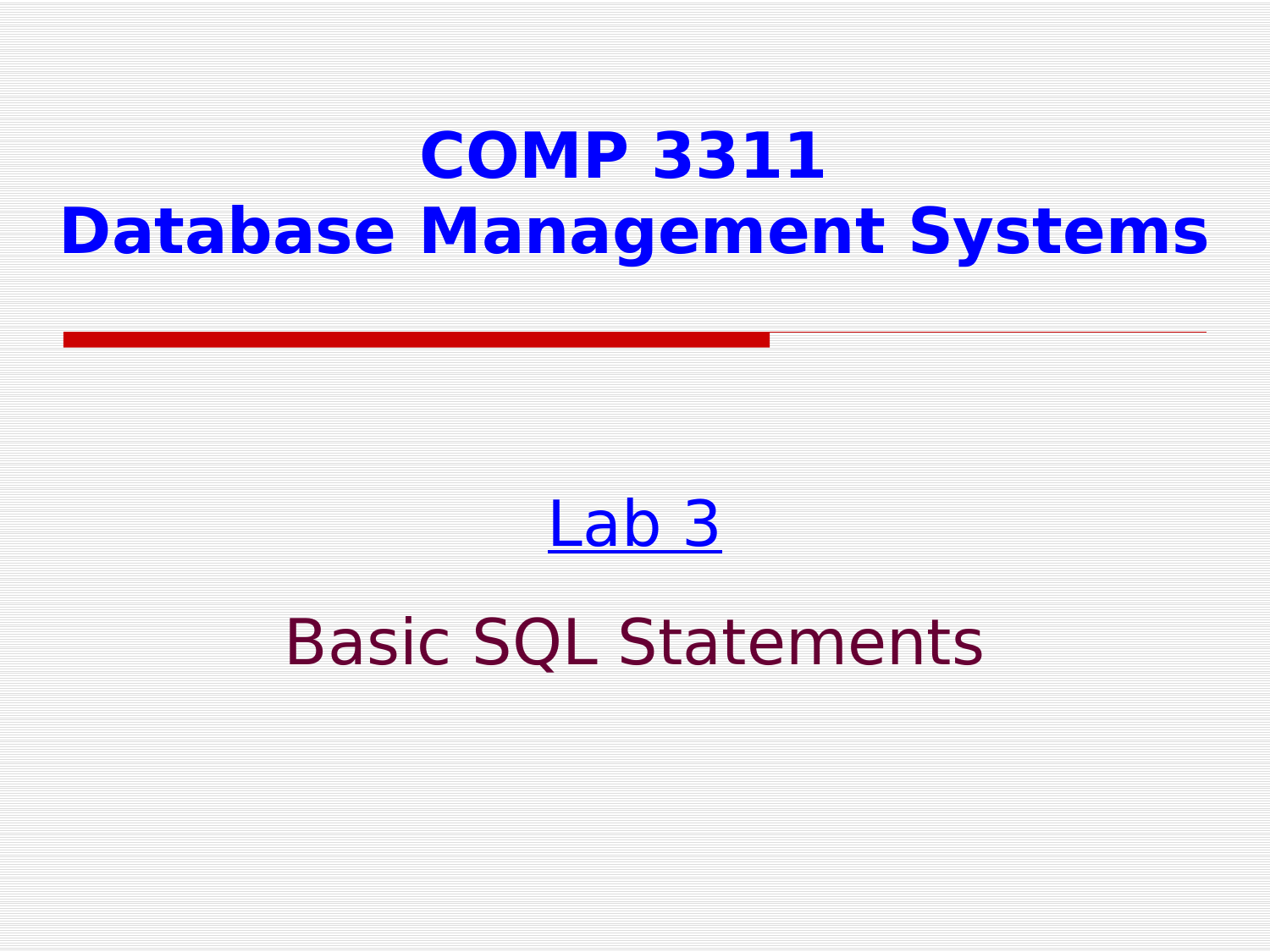

# COMP 3311 Database Management Systems
Lab 3
Basic SQL Statements